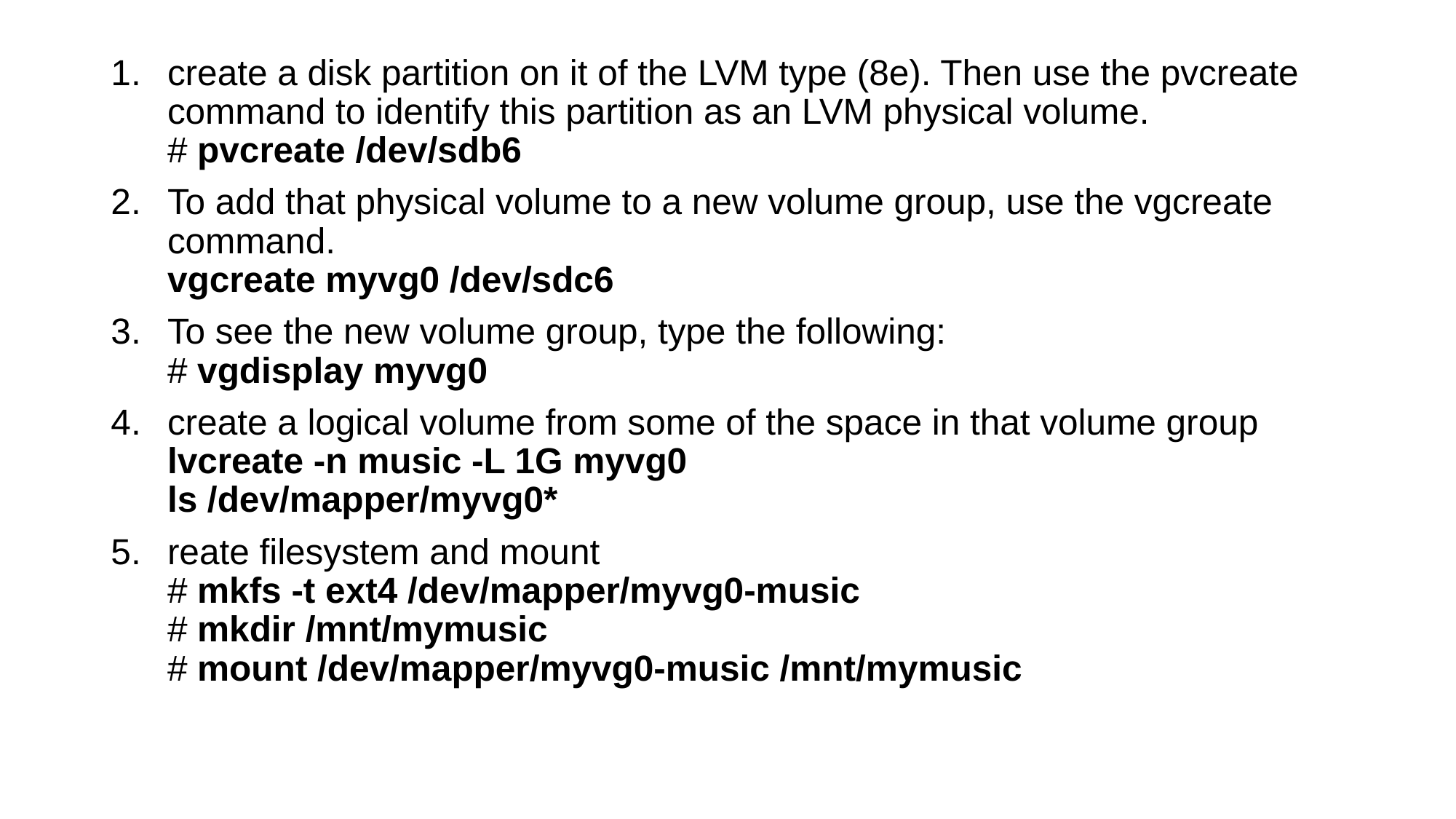

create a disk partition on it of the LVM type (8e). Then use the pvcreate command to identify this partition as an LVM physical volume.
# pvcreate /dev/sdb6
To add that physical volume to a new volume group, use the vgcreate command.
vgcreate myvg0 /dev/sdc6
To see the new volume group, type the following:
# vgdisplay myvg0
create a logical volume from some of the space in that volume group
lvcreate -n music -L 1G myvg0
ls /dev/mapper/myvg0*
reate filesystem and mount
# mkfs -t ext4 /dev/mapper/myvg0-music
# mkdir /mnt/mymusic
# mount /dev/mapper/myvg0-music /mnt/mymusic